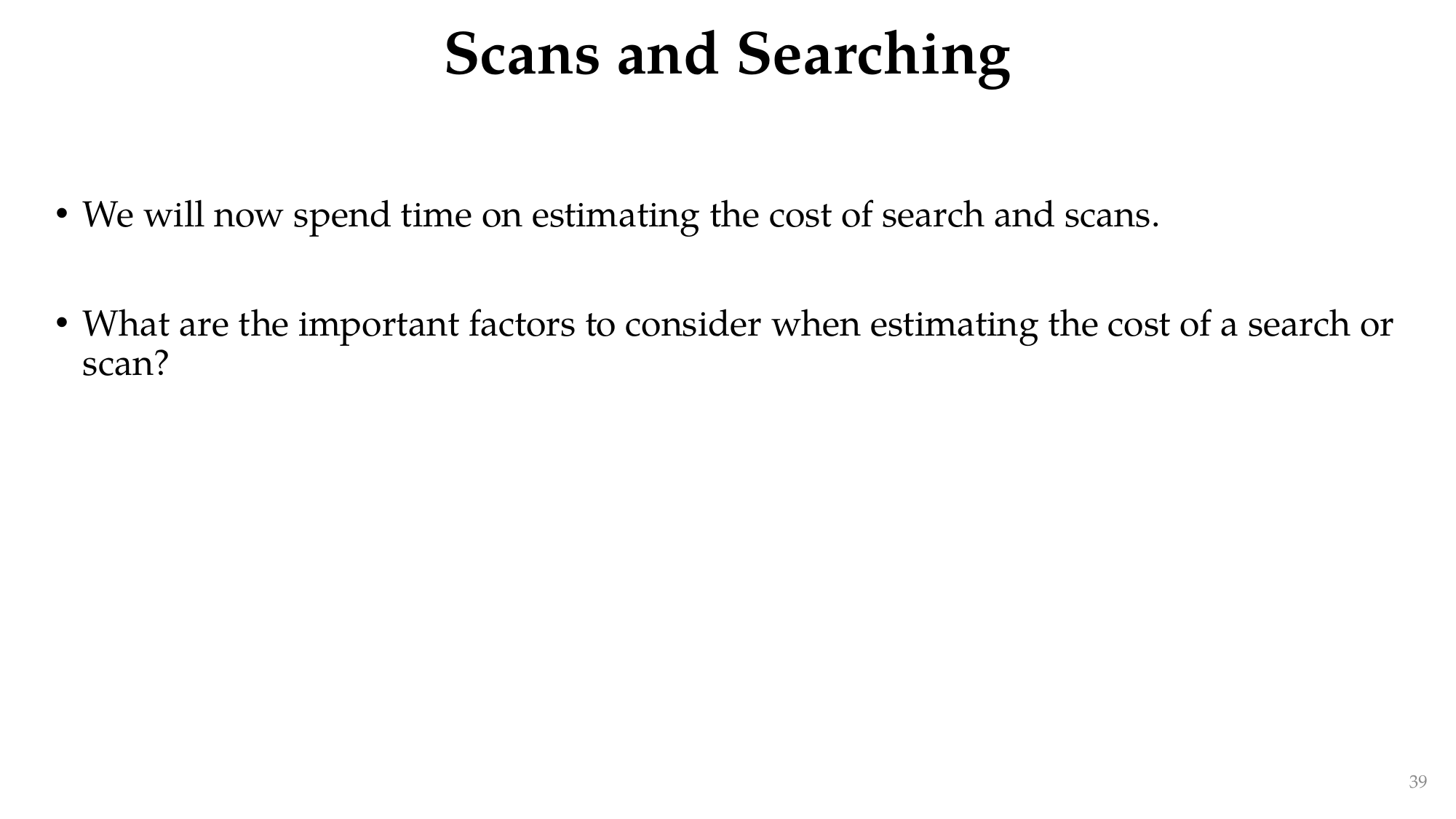

# Scans and Searching
We will now spend time on estimating the cost of search and scans.

What are the important factors to consider when estimating the cost of a search or scan?

39